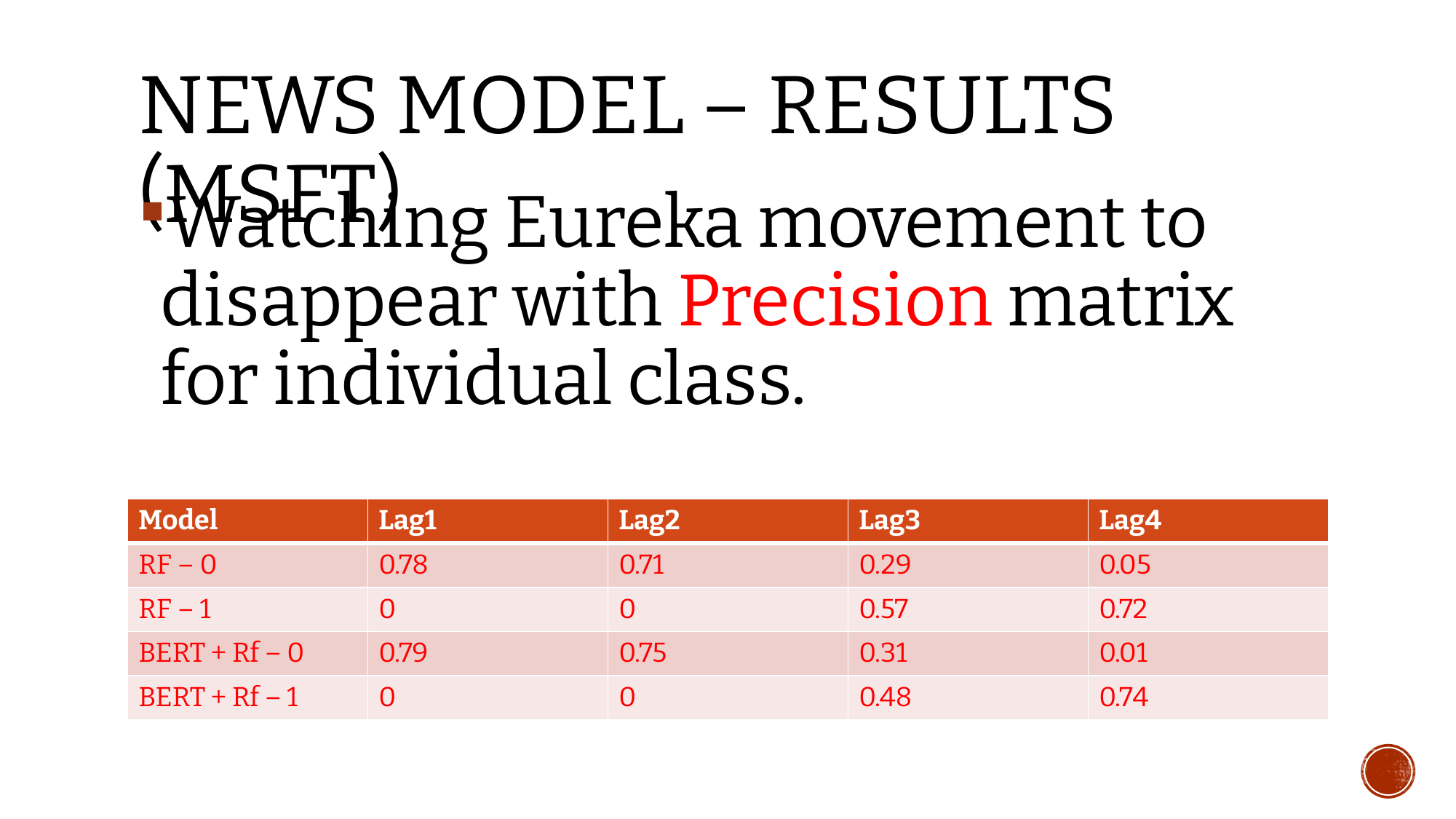

NEWS Model – Results (MSFT)
Watching Eureka movement to disappear with Precision matrix for individual class.
| Model | Lag1 | Lag2 | Lag3 | Lag4 |
| --- | --- | --- | --- | --- |
| RF – 0 | 0.78 | 0.71 | 0.29 | 0.05 |
| RF – 1 | 0 | 0 | 0.57 | 0.72 |
| BERT + Rf – 0 | 0.79 | 0.75 | 0.31 | 0.01 |
| BERT + Rf – 1 | 0 | 0 | 0.48 | 0.74 |